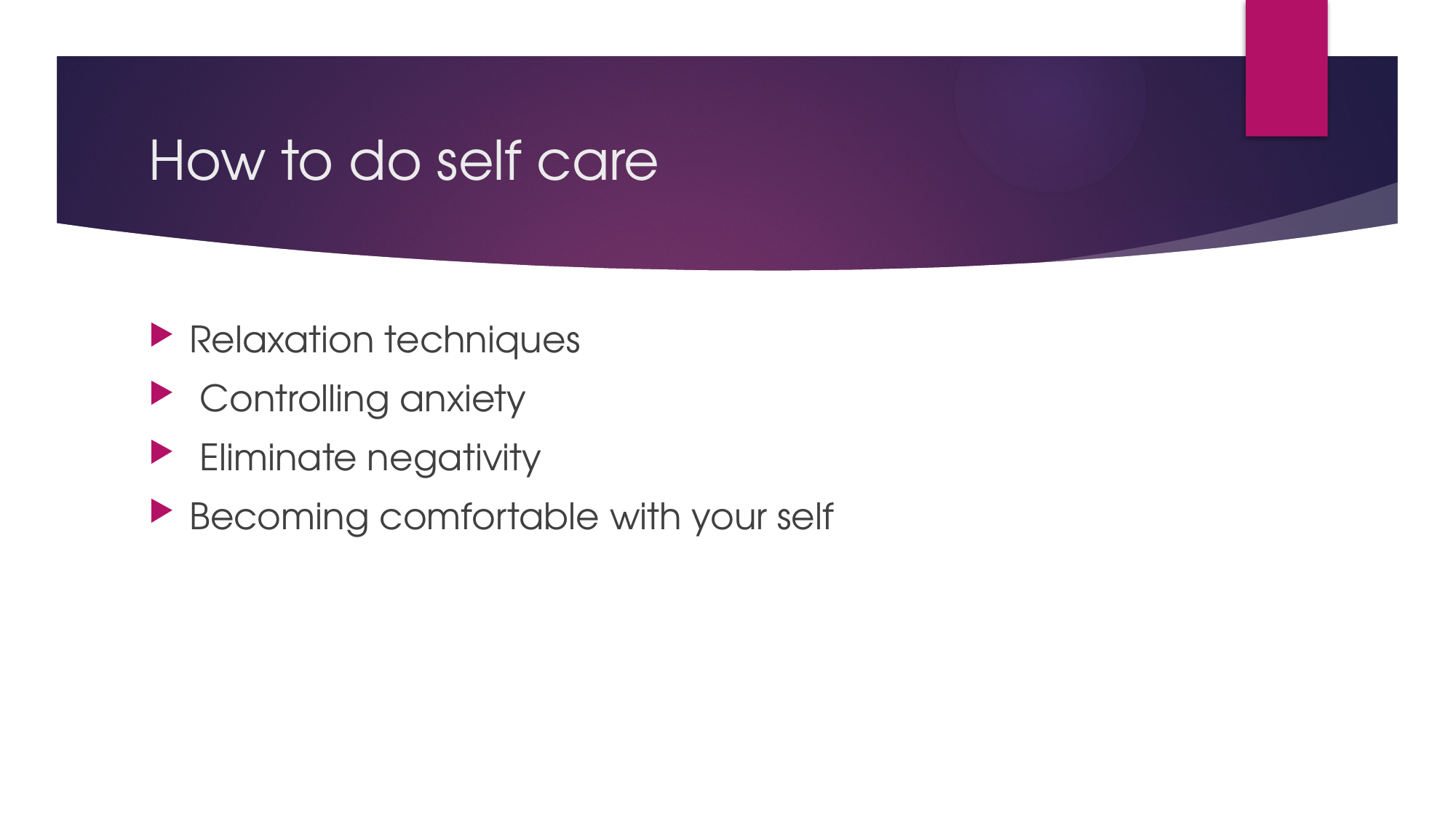

# How to do self care
Relaxation techniques
 Controlling anxiety
 Eliminate negativity
Becoming comfortable with your self